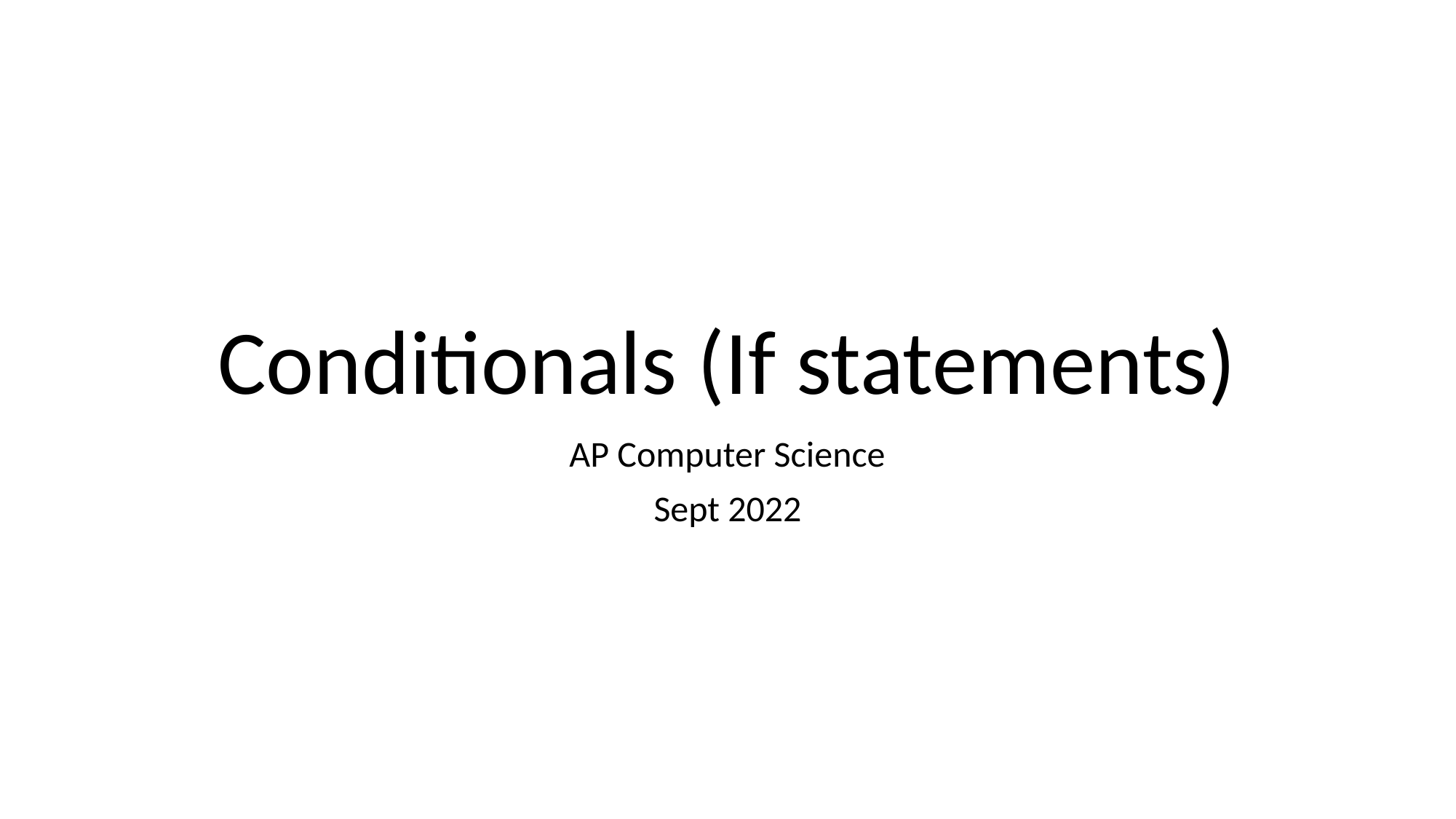

# Conditionals (If statements)
AP Computer Science
Sept 2022